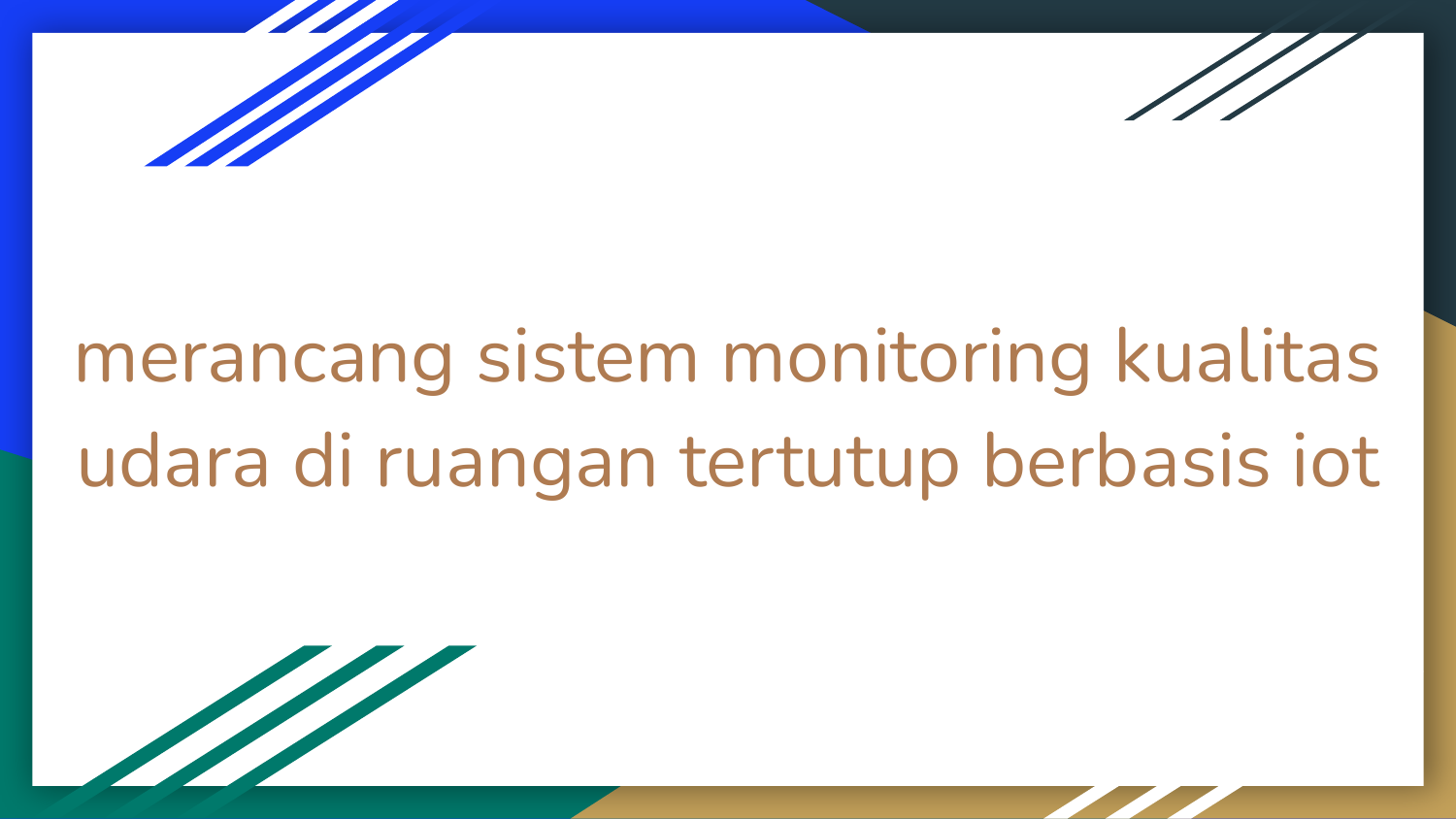

# merancang sistem monitoring kualitas udara di ruangan tertutup berbasis iot